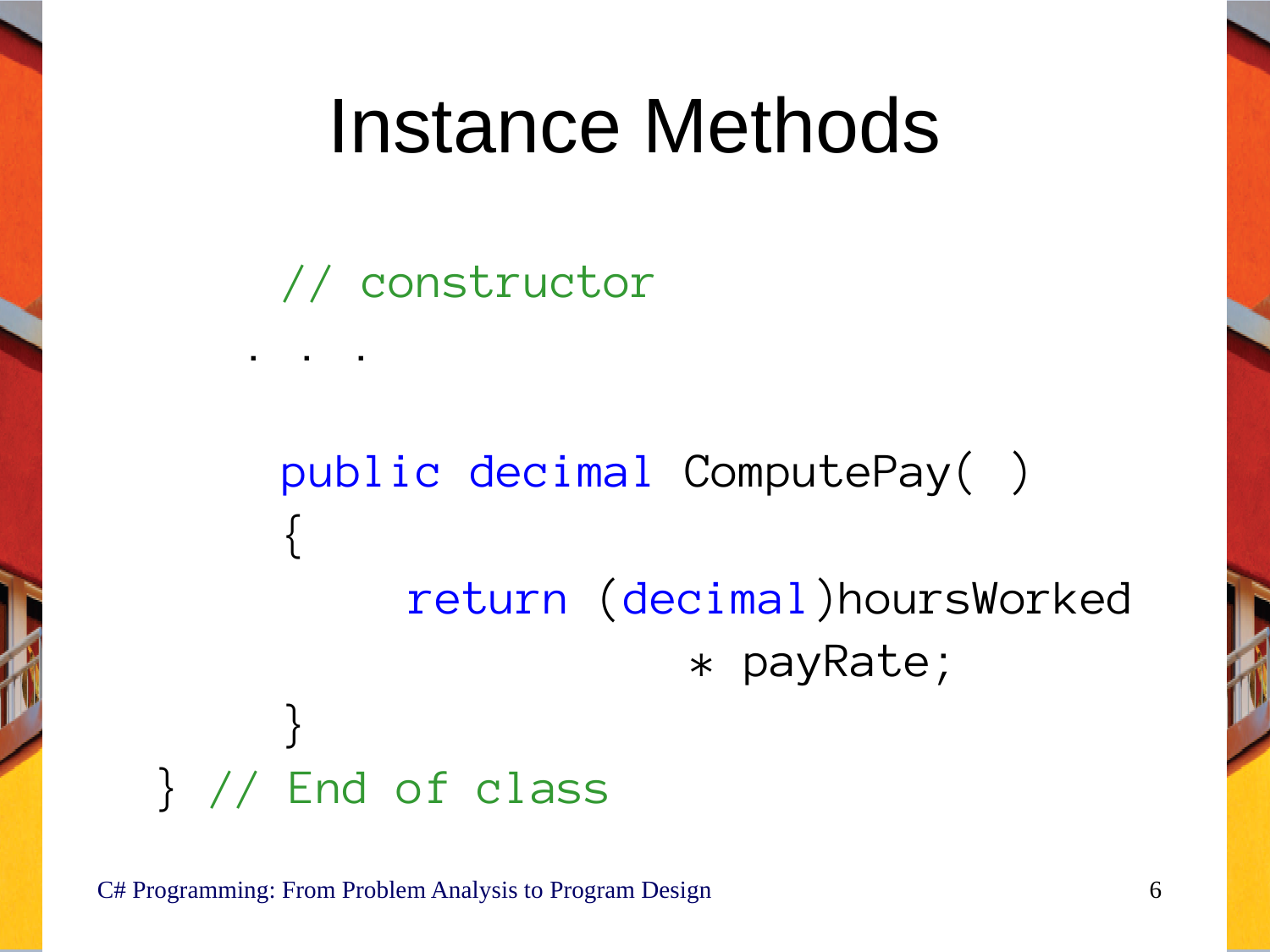

# Instance Methods

		// constructor
     . . .

		public decimal ComputePay( )
		{
			return (decimal)hoursWorked
					 * payRate;
		}
	} // End of class
C# Programming: From Problem Analysis to Program Design

6